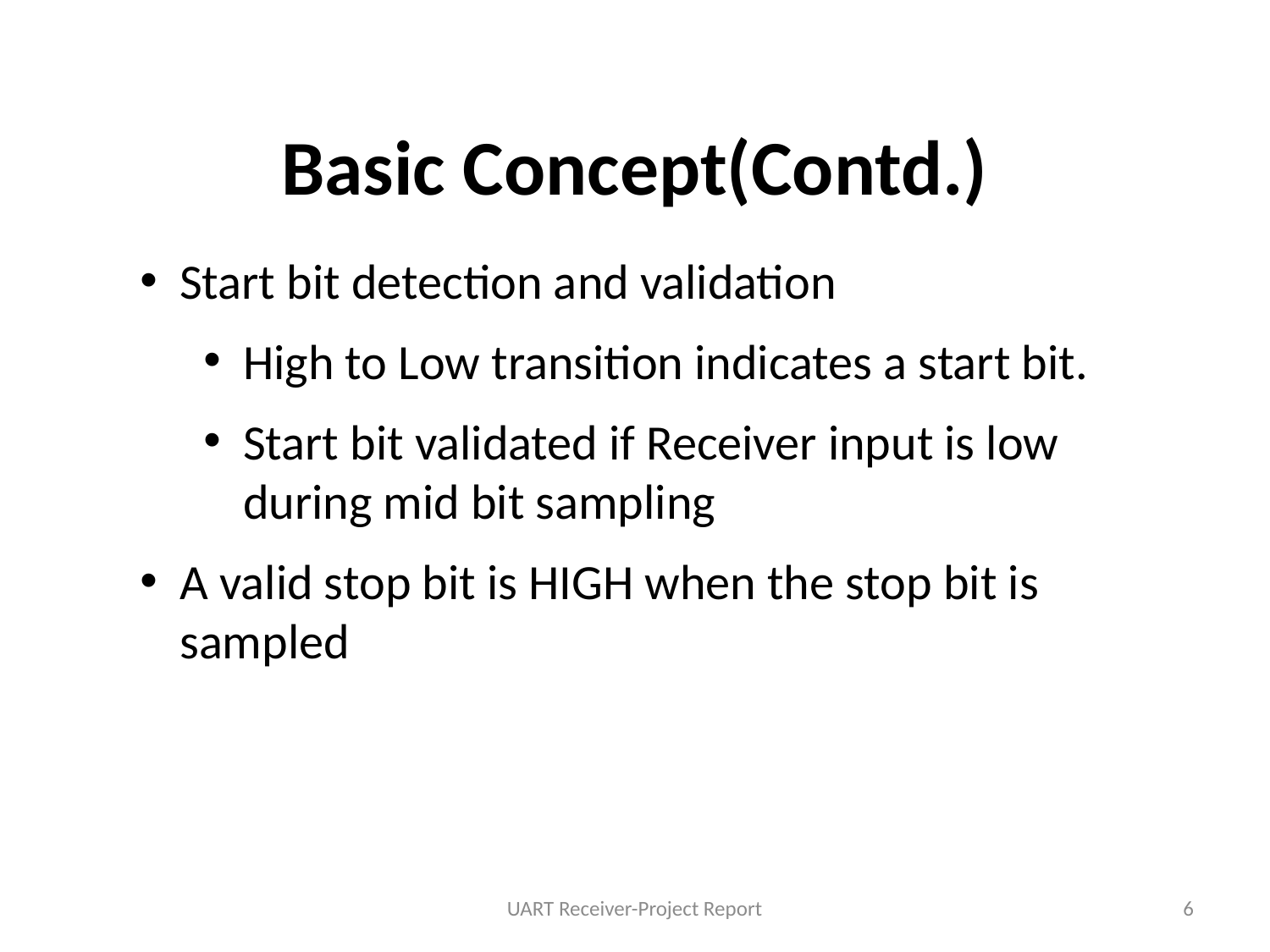

Basic Concept(Contd.)
Start bit detection and validation
High to Low transition indicates a start bit.
Start bit validated if Receiver input is low during mid bit sampling
A valid stop bit is HIGH when the stop bit is sampled
UART Receiver-Project Report
6